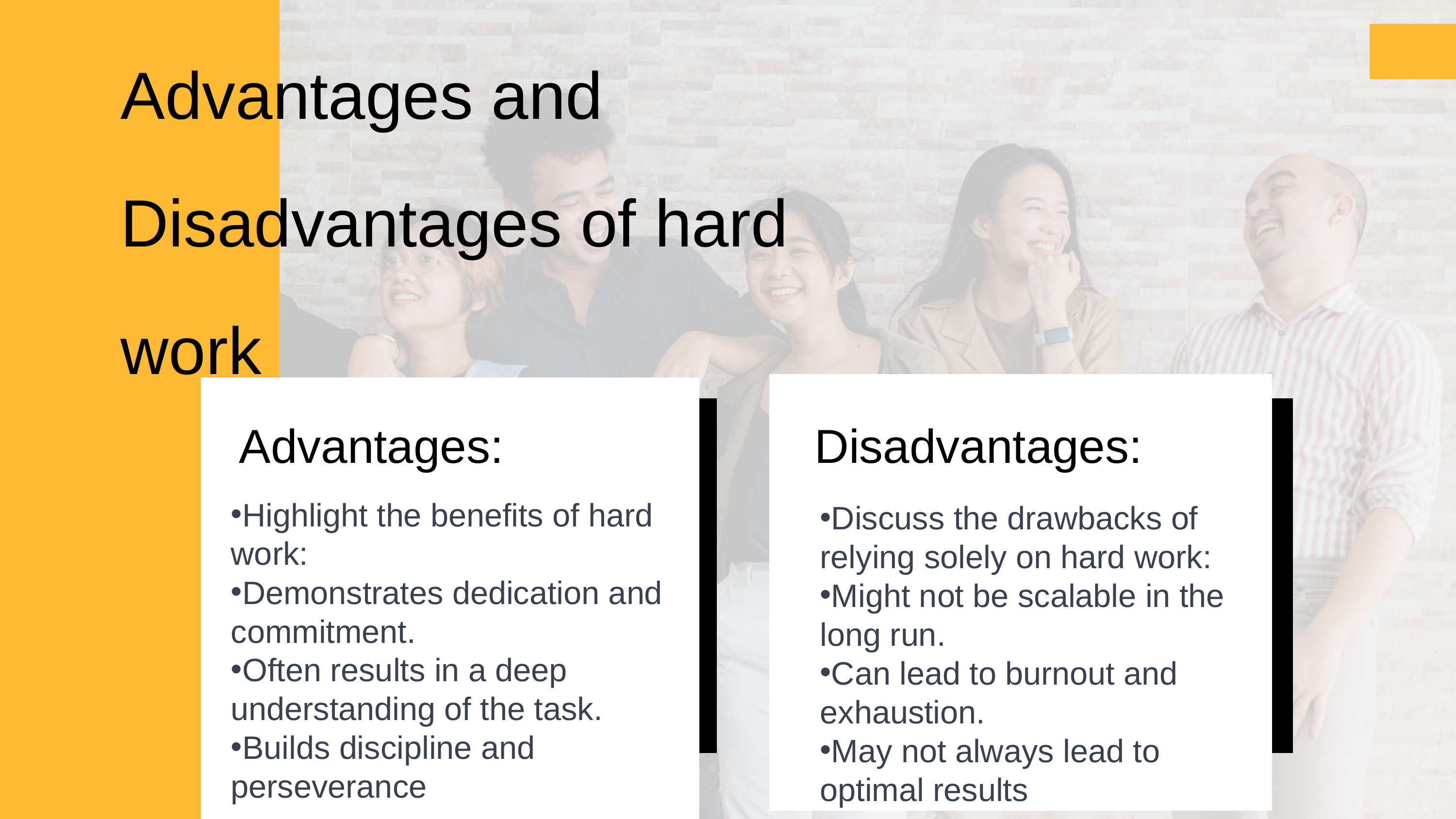

Advantages and Disadvantages of hard work

Advantages:
Disadvantages:
Highlight the benefits of hard work:
Demonstrates dedication and commitment.
Often results in a deep understanding of the task.
Builds discipline and perseverance

.

Discuss the drawbacks of relying solely on hard work:
Might not be scalable in the long run.
Can lead to burnout and exhaustion.
May not always lead to optimal results

.